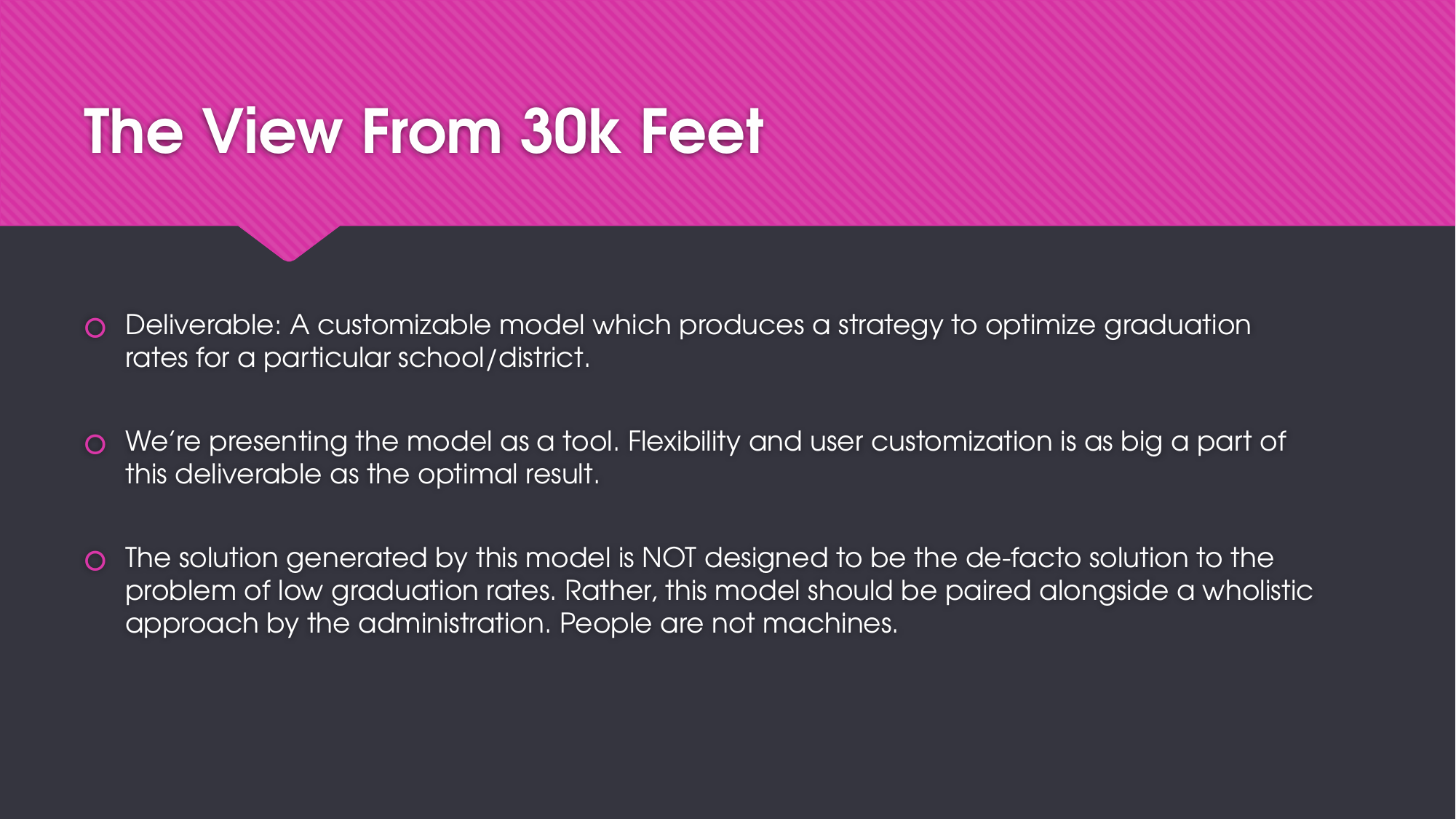

# The View From 30k Feet
Deliverable: A customizable model which produces a strategy to optimize graduation rates for a particular school/district.

We’re presenting the model as a tool. Flexibility and user customization is as big a part of this deliverable as the optimal result.

The solution generated by this model is NOT designed to be the de-facto solution to the problem of low graduation rates. Rather, this model should be paired alongside a wholistic approach by the administration. People are not machines.